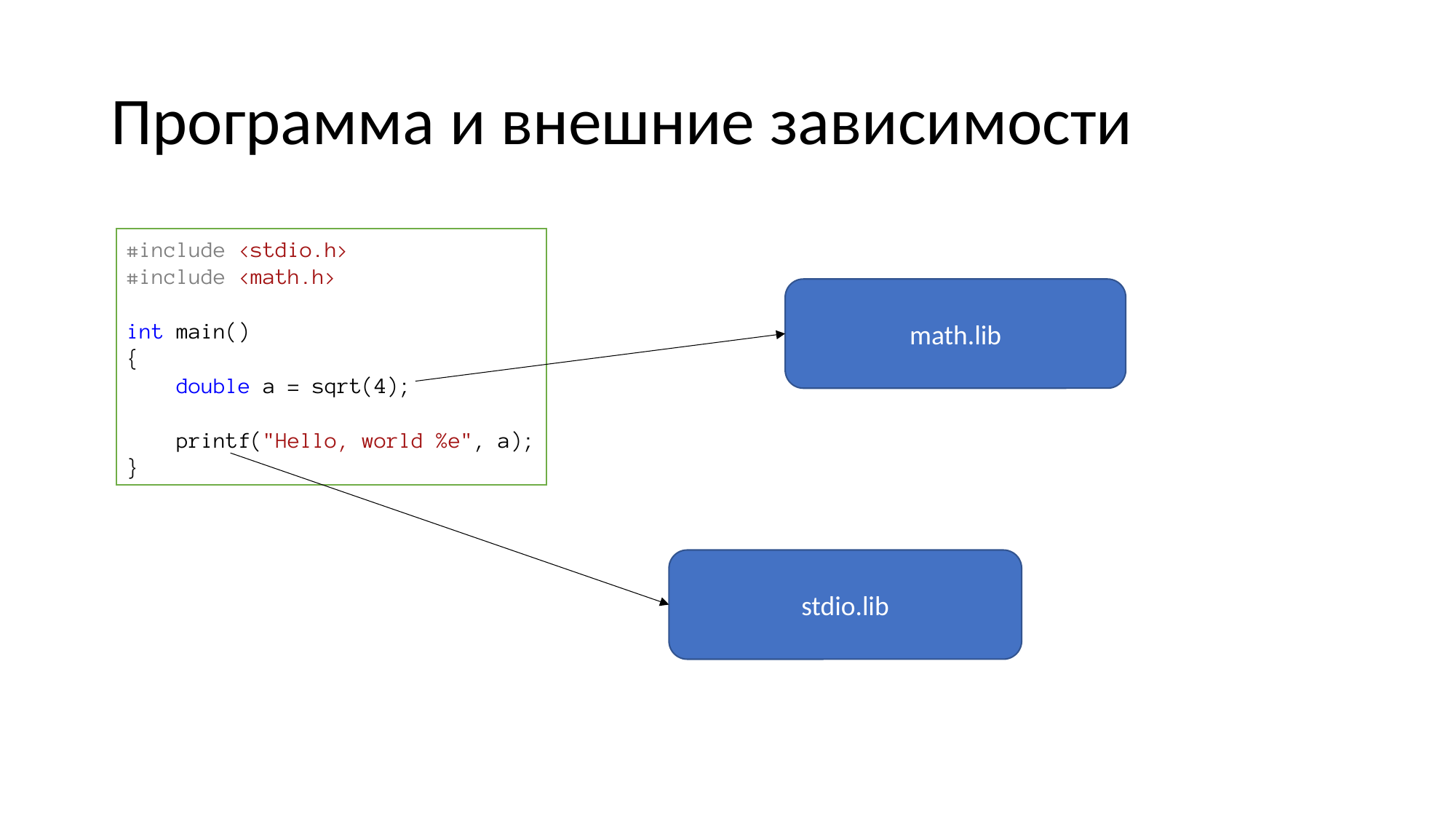

# Программа и внешние зависимости
#include <stdio.h>
#include <math.h>
int main()
{
    double a = sqrt(4);
    printf("Hello, world %e", a);
}
math.lib
stdio.lib